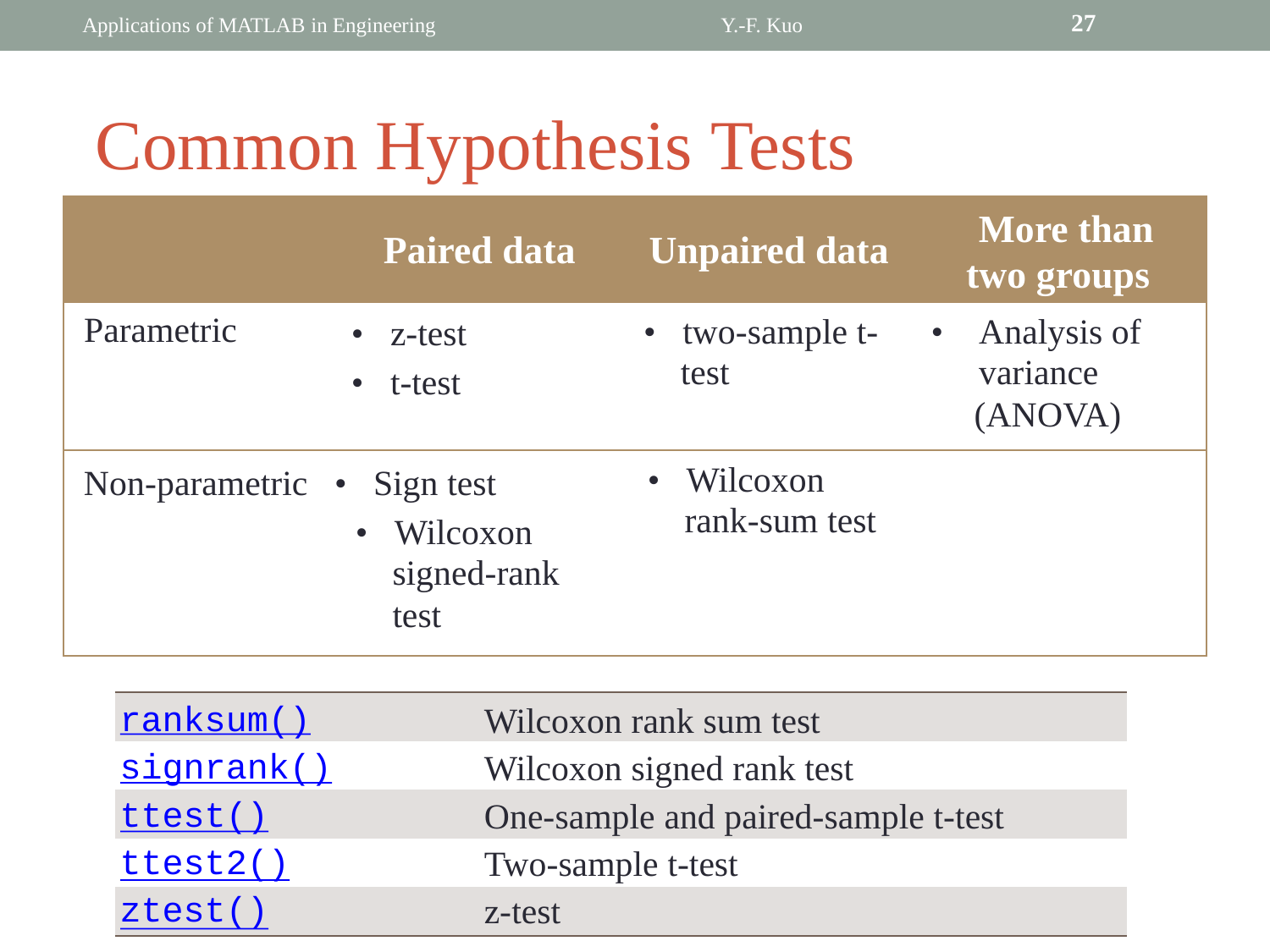

27
Applications of MATLAB in Engineering
Y.-F. Kuo

Common Hypothesis Tests

	More than
two groups
Paired data
Unpaired data

•   two-sample t-
	test
•    Analysis of
	variance
•   z-test
•   t-test
Parametric
(ANOVA)

•   Wilcoxon
	rank-sum test
Non-parametric   •   Sign test
	•   Wilcoxon
		signed-rank
		test

ranksum()
signrank()
ttest()
ttest2()
ztest()
Wilcoxon rank sum test
Wilcoxon signed rank test
One-sample and paired-sample t-test
Two-sample t-test
z-test